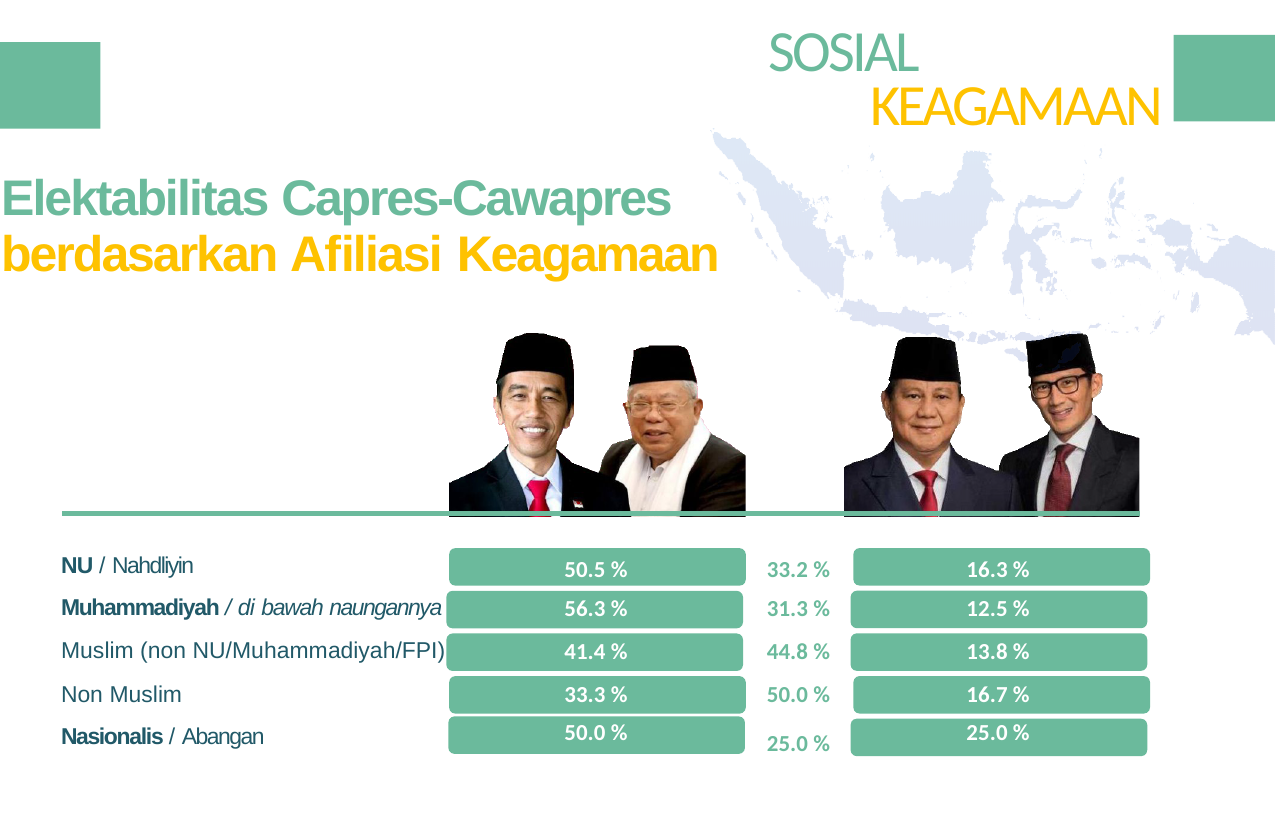

SOSIAL                        KEAGAMAAN

# Elektabilitas Capres-Cawapres berdasarkan Aﬁliasi Keagamaan

| NU / Nahdliyin | 50.5 % | 33.2 % | 16.3 % |
| --- | --- | --- | --- |
| Muhammadiyah / di bawah naungannya | 56.3 % | 31.3 % | 12.5 % |
| Muslim (non NU/Muhammadiyah/FPI) | 41.4 % | 44.8 % | 13.8 % |
| Non Muslim | 33.3 % | 50.0 % | 16.7 % |
| Nasionalis / Abangan | 50.0 % | 25.0 % | 25.0 % |